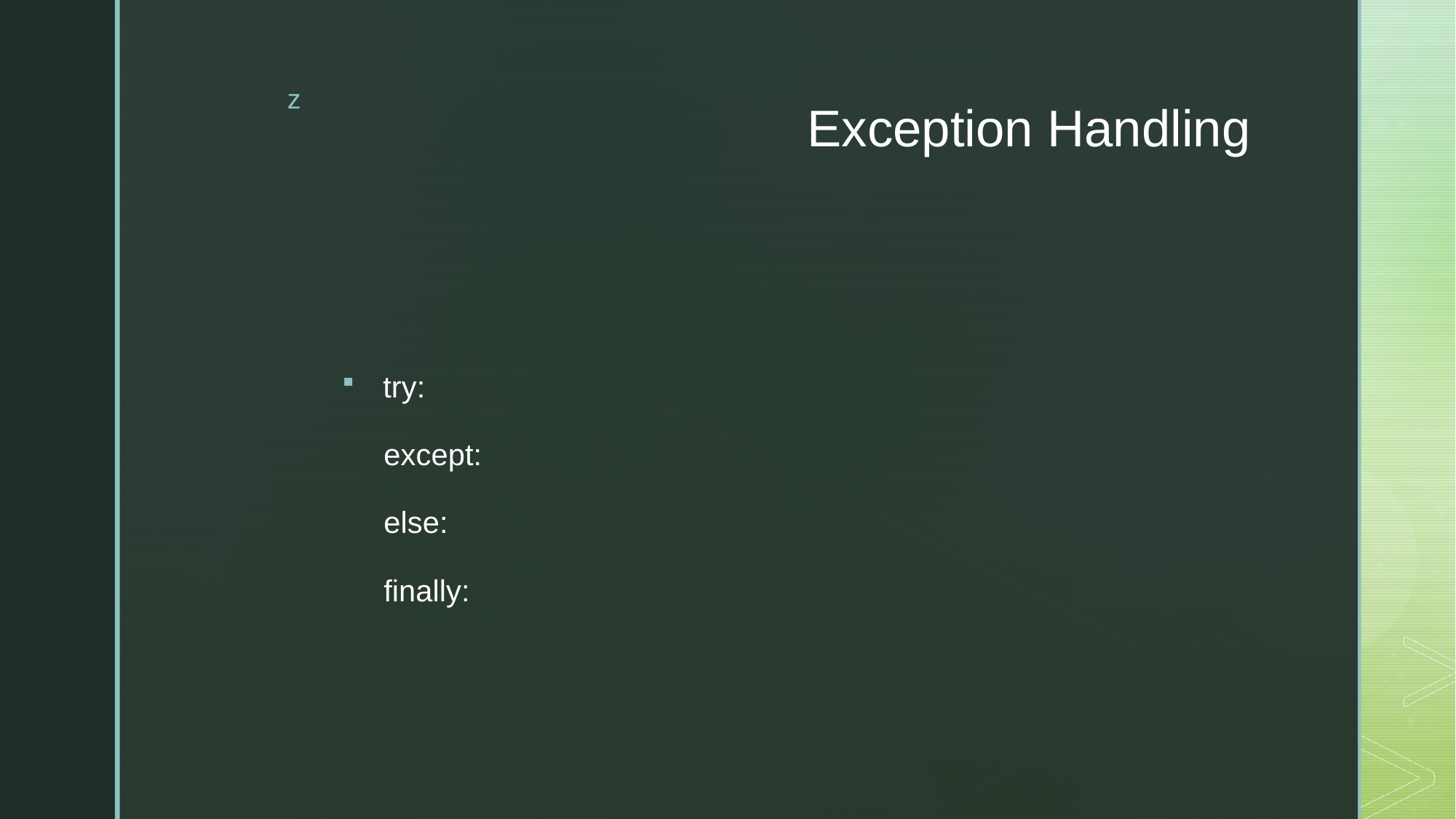

# Exception Handling
try:
     except:
     else:
     finally: